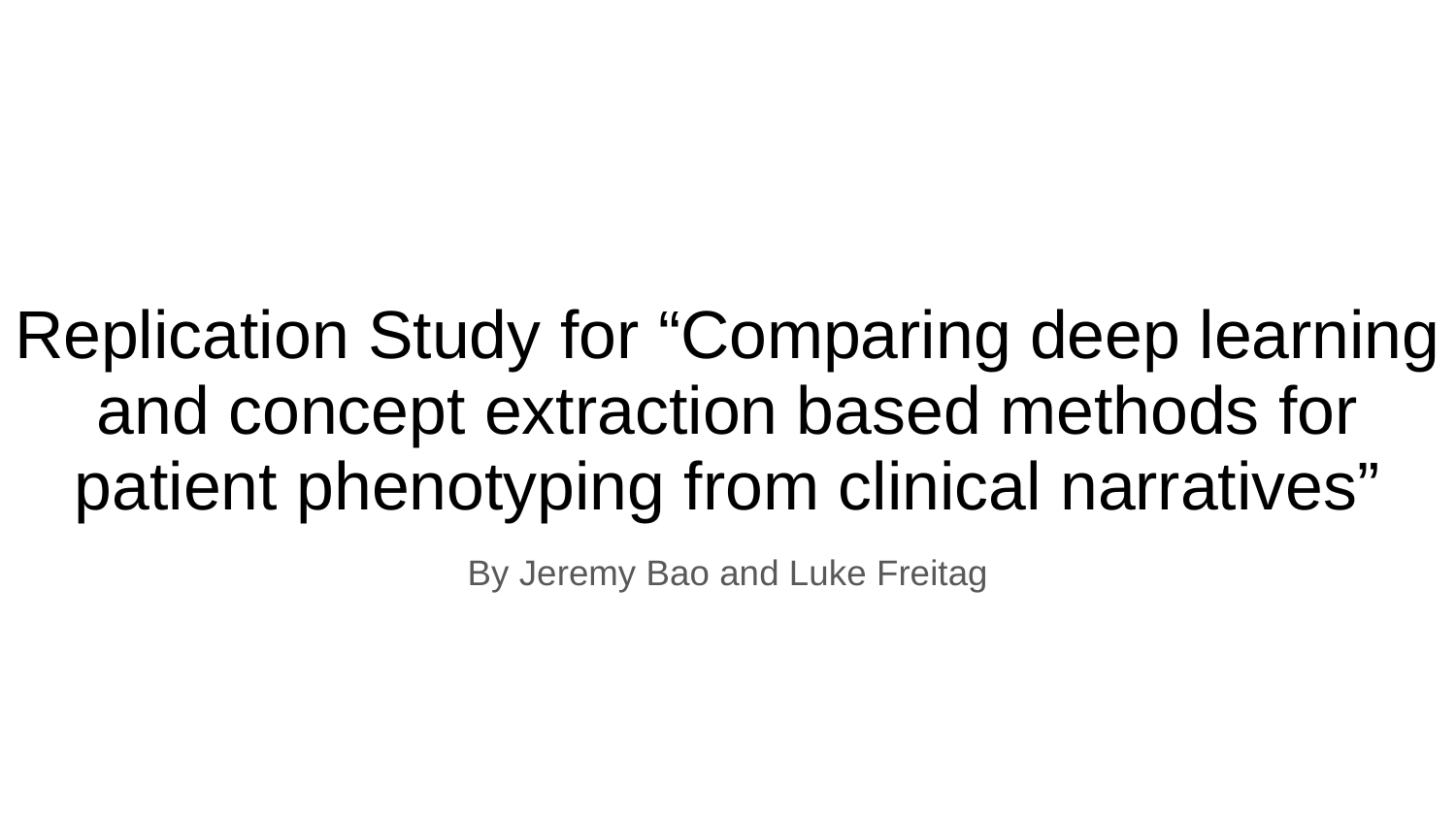

# Replication Study for “Comparing deep learning and concept extraction based methods for patient phenotyping from clinical narratives”
By Jeremy Bao and Luke Freitag